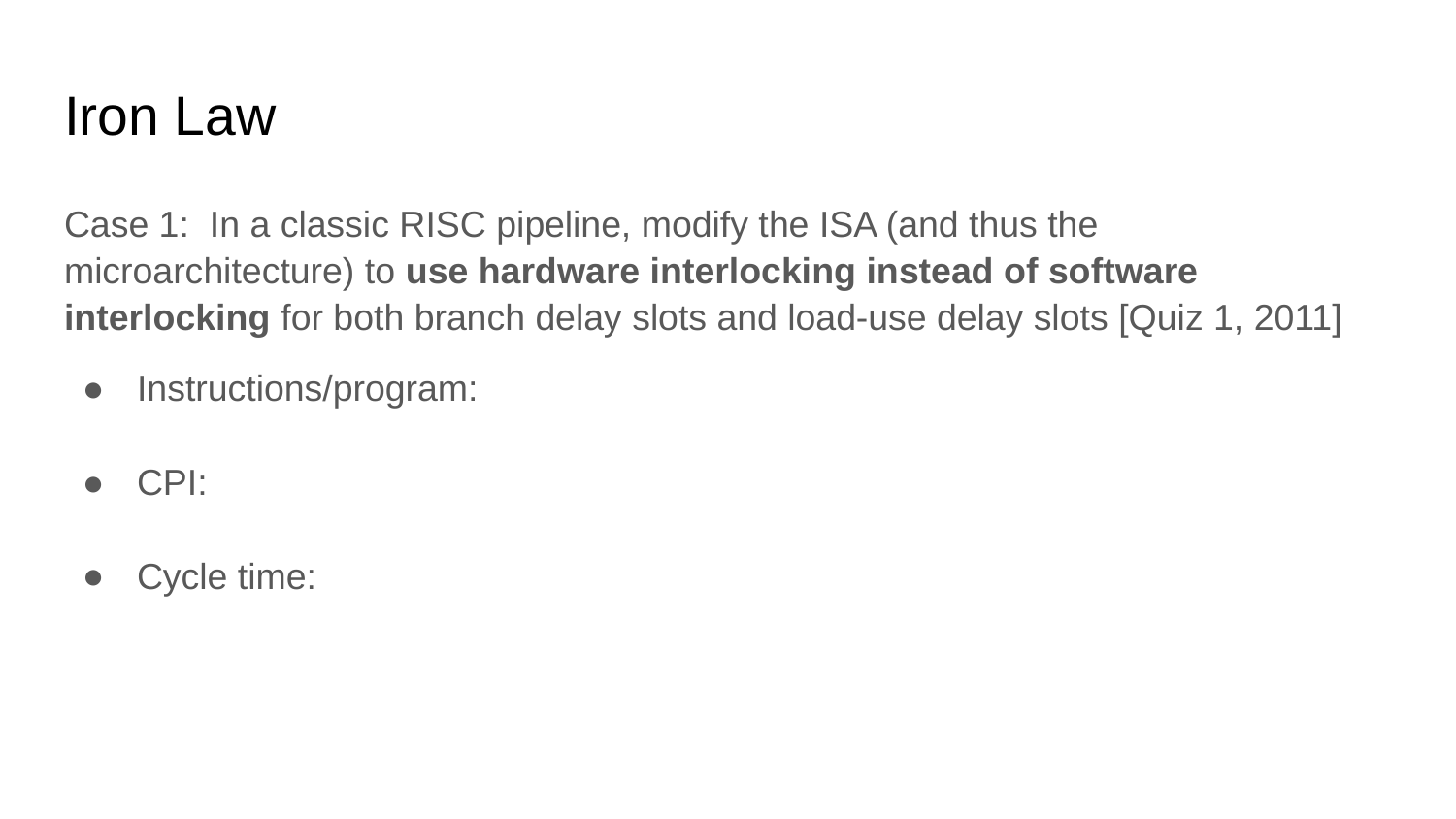

# Iron Law
Case 1:  In a classic RISC pipeline, modify the ISA (and thus the microarchitecture) to use hardware interlocking instead of software interlocking for both branch delay slots and load-use delay slots [Quiz 1, 2011]
Instructions/program:
CPI:
Cycle time: